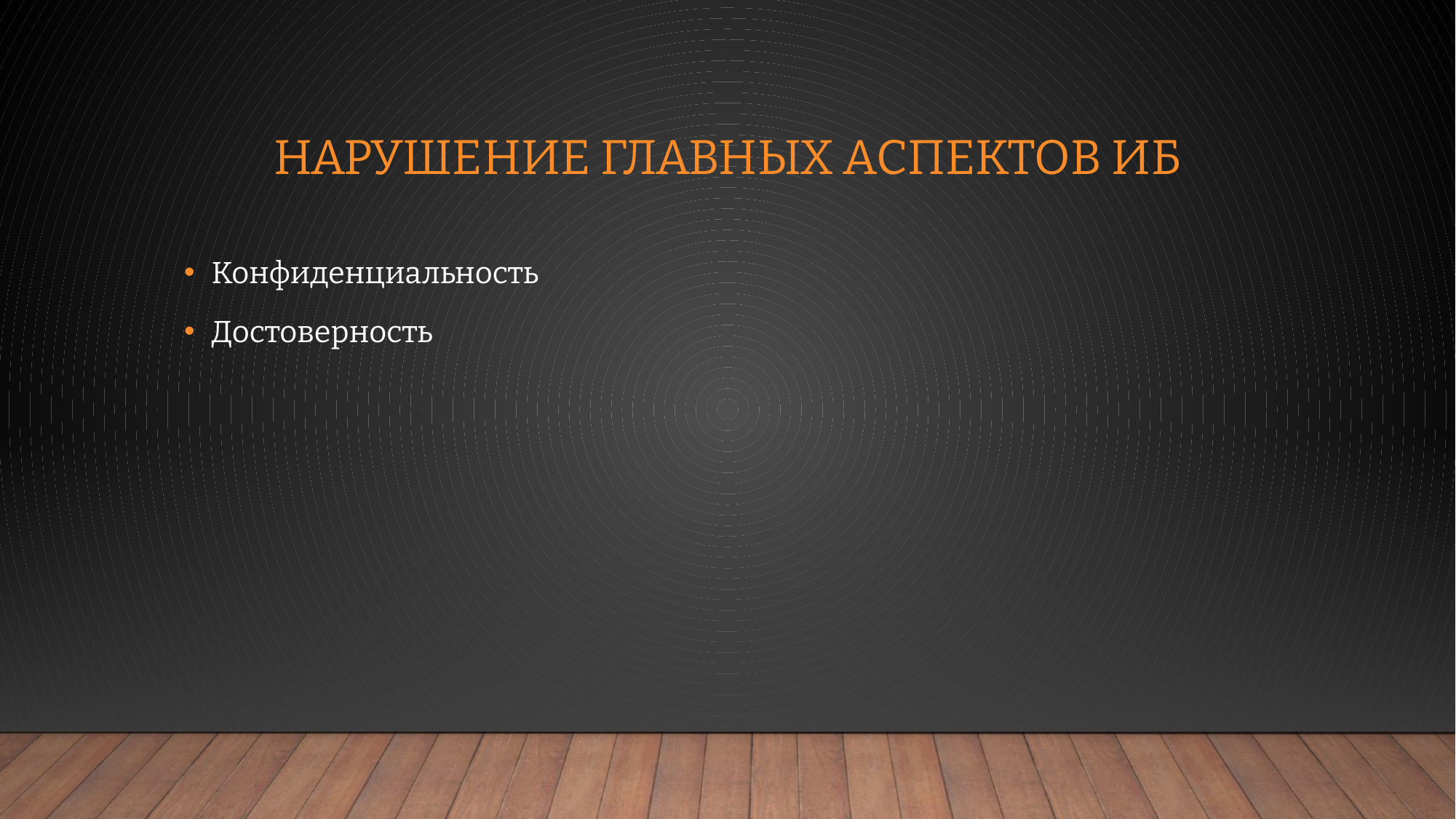

# Нарушение главных аспектов иб
Конфиденциальность
Достоверность